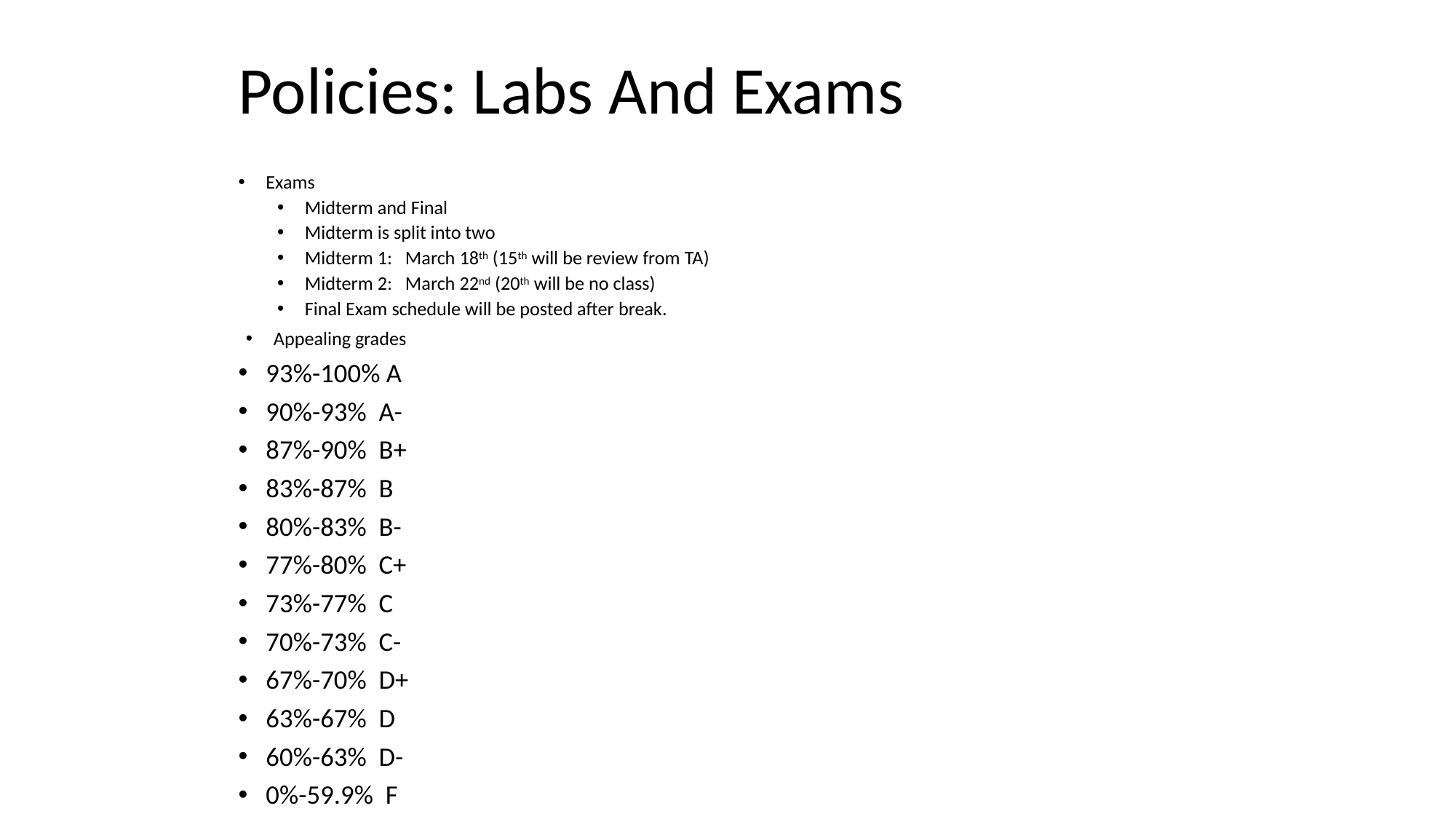

# Policies: Labs And Exams
Exams
Midterm and Final
Midterm is split into two
Midterm 1:   March 18th (15th will be review from TA)
Midterm 2:   March 22nd (20th will be no class)
Final Exam schedule will be posted after break.
Appealing grades
93%-100% A
90%-93%  A-
87%-90%  B+
83%-87%  B
80%-83%  B-
77%-80%  C+
73%-77%  C
70%-73%  C-
67%-70%  D+
63%-67%  D
60%-63%  D-
0%-59.9%  F